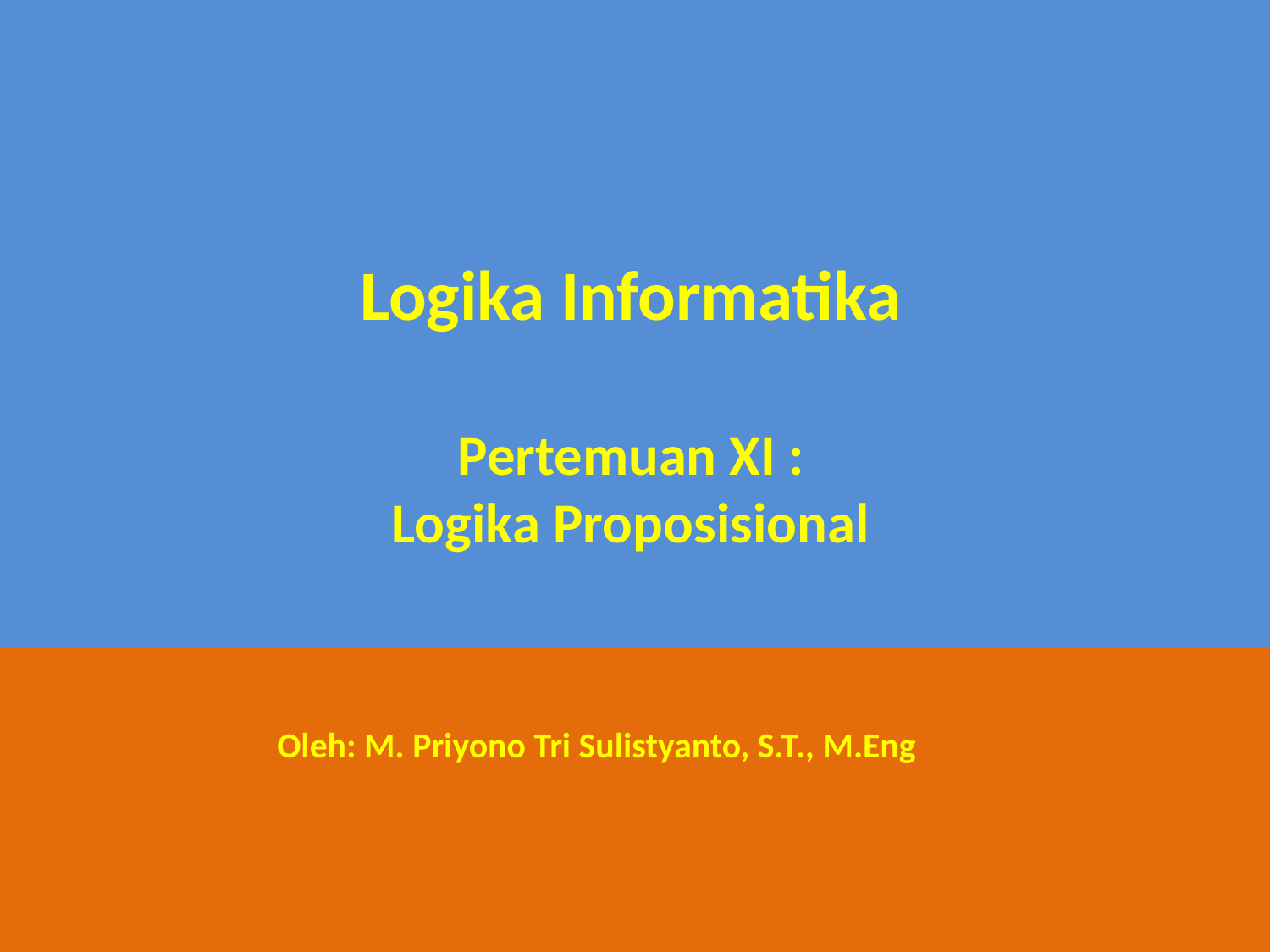

Logika Informatika

Pertemuan XI :
Logika Proposisional

Oleh: M. Priyono Tri Sulistyanto, S.T., M.Eng